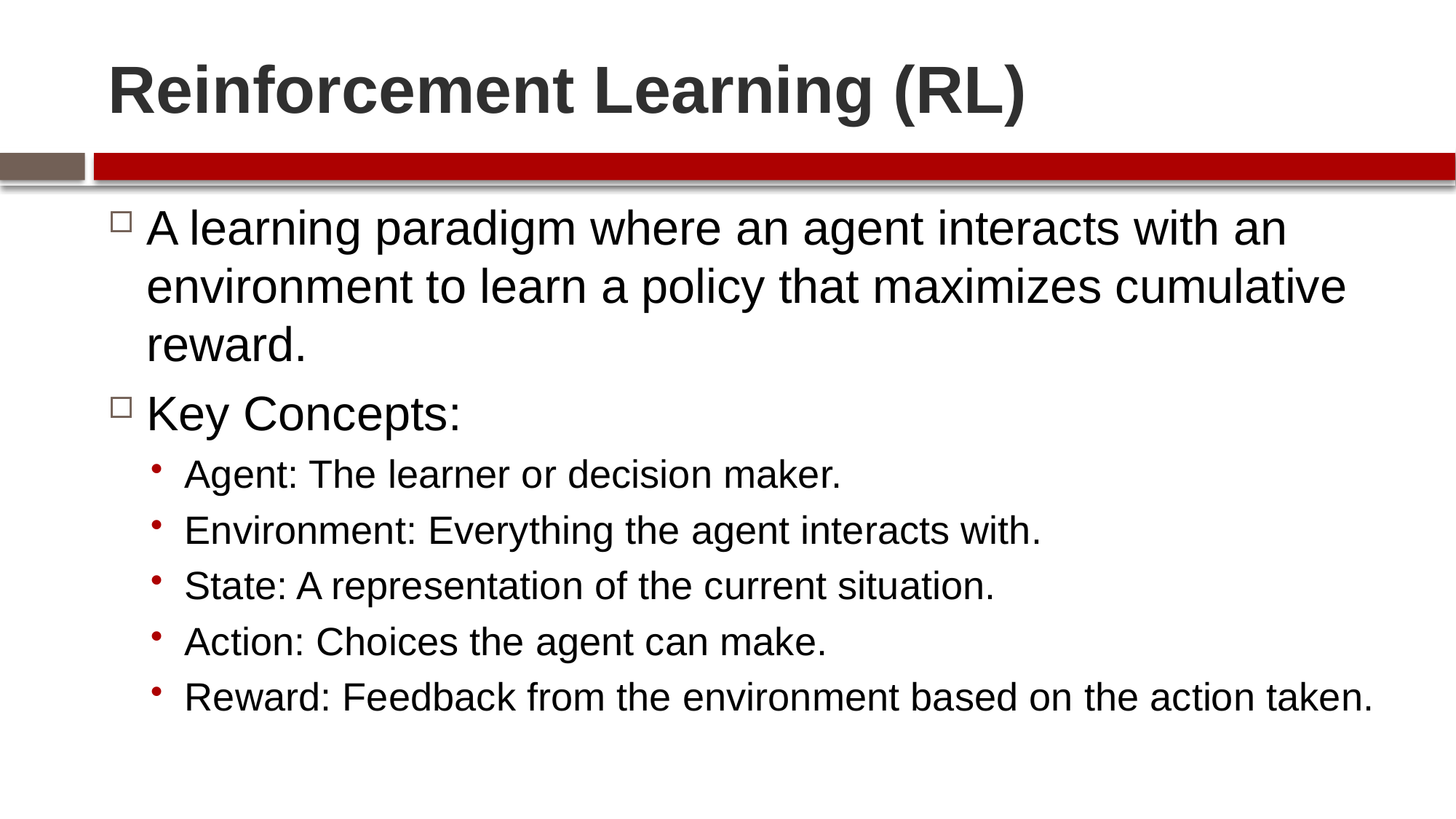

# Reinforcement Learning (RL)
A learning paradigm where an agent interacts with an environment to learn a policy that maximizes cumulative reward.
Key Concepts:
Agent: The learner or decision maker.
Environment: Everything the agent interacts with.
State: A representation of the current situation.
Action: Choices the agent can make.
Reward: Feedback from the environment based on the action taken.